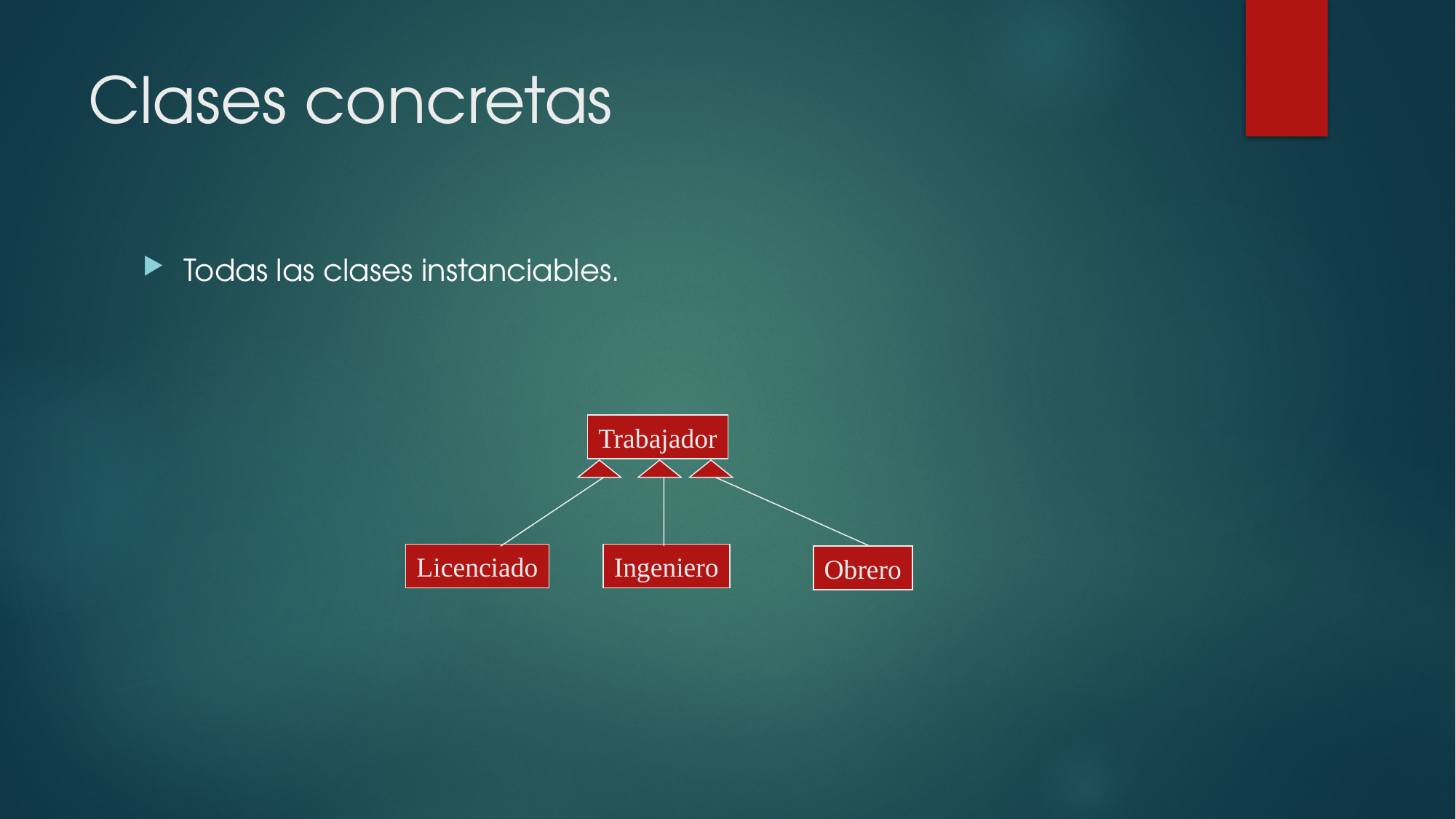

# Clases concretas
Todas las clases instanciables.
Trabajador

Licenciado
Ingeniero
Obrero